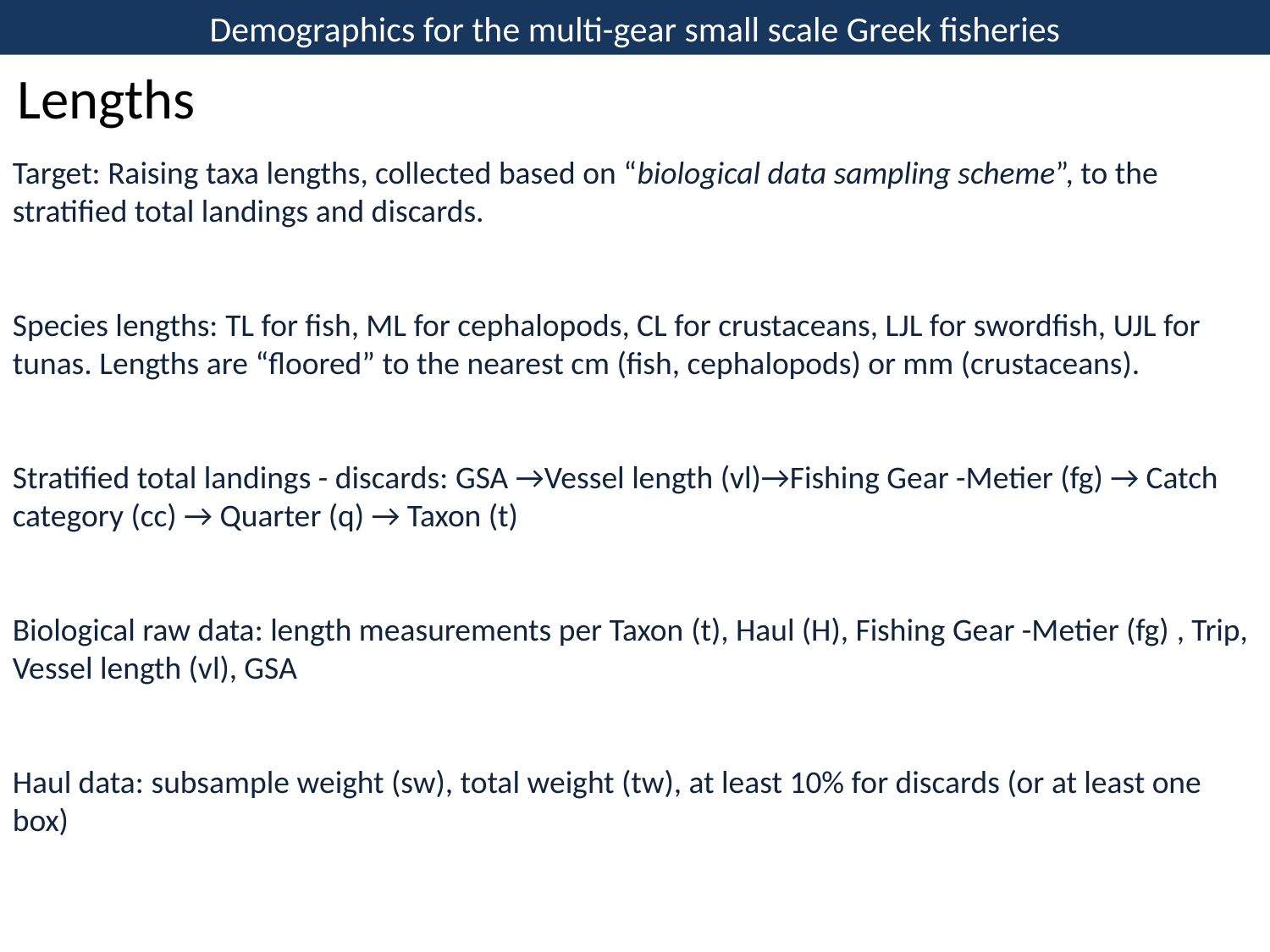

Demographics for the multi-gear small scale Greek fisheries

Lengths

Target: Raising taxa lengths, collected based on “biological data sampling scheme”, to the stratified total landings and discards.

Species lengths: TL for fish, ML for cephalopods, CL for crustaceans, LJL for swordfish, UJL for tunas. Lengths are “floored” to the nearest cm (fish, cephalopods) or mm (crustaceans).

Stratified total landings - discards: GSA →Vessel length (vl)→Fishing Gear -Metier (fg) → Catch category (cc) → Quarter (q) → Taxon (t)

Biological raw data: length measurements per Taxon (t), Haul (H), Fishing Gear -Metier (fg) , Trip, Vessel length (vl), GSA

Haul data: subsample weight (sw), total weight (tw), at least 10% for discards (or at least one box)